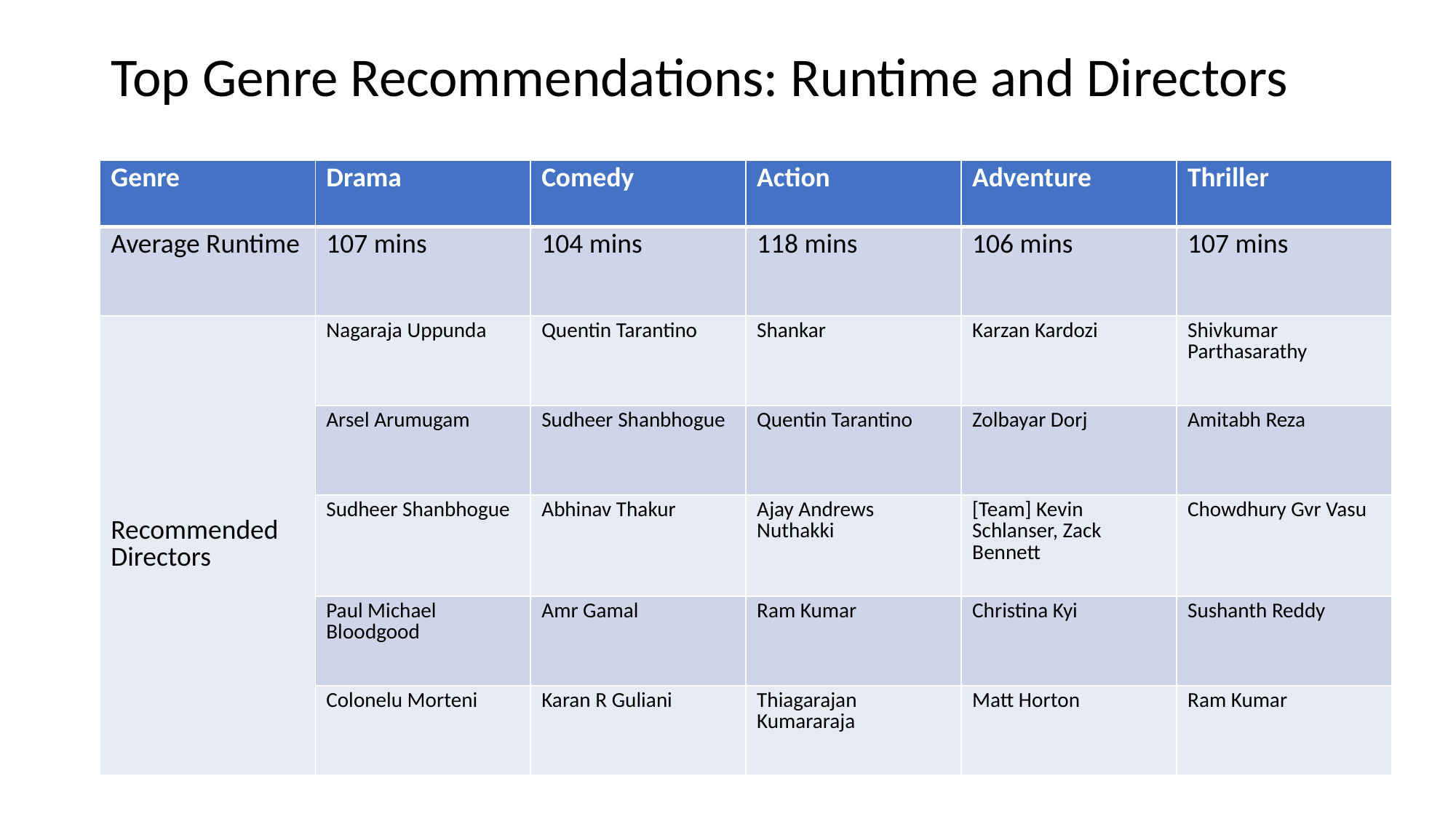

# Top Genre Recommendations: Runtime and Directors
| Genre | Drama | Comedy | Action | Adventure | Thriller |
| --- | --- | --- | --- | --- | --- |
| Average Runtime | 107 mins | 104 mins | 118 mins | 106 mins | 107 mins |
| Recommended Directors | Nagaraja Uppunda | Quentin Tarantino | Shankar | Karzan Kardozi | Shivkumar Parthasarathy |
|  | Arsel Arumugam | Sudheer Shanbhogue | Quentin Tarantino | Zolbayar Dorj | Amitabh Reza |
|  | Sudheer Shanbhogue | Abhinav Thakur | Ajay Andrews Nuthakki | [Team] Kevin Schlanser, Zack Bennett | Chowdhury Gvr Vasu |
|  | Paul Michael Bloodgood | Amr Gamal | Ram Kumar | Christina Kyi | Sushanth Reddy |
|  | Colonelu Morteni | Karan R Guliani | Thiagarajan Kumararaja | Matt Horton | Ram Kumar |